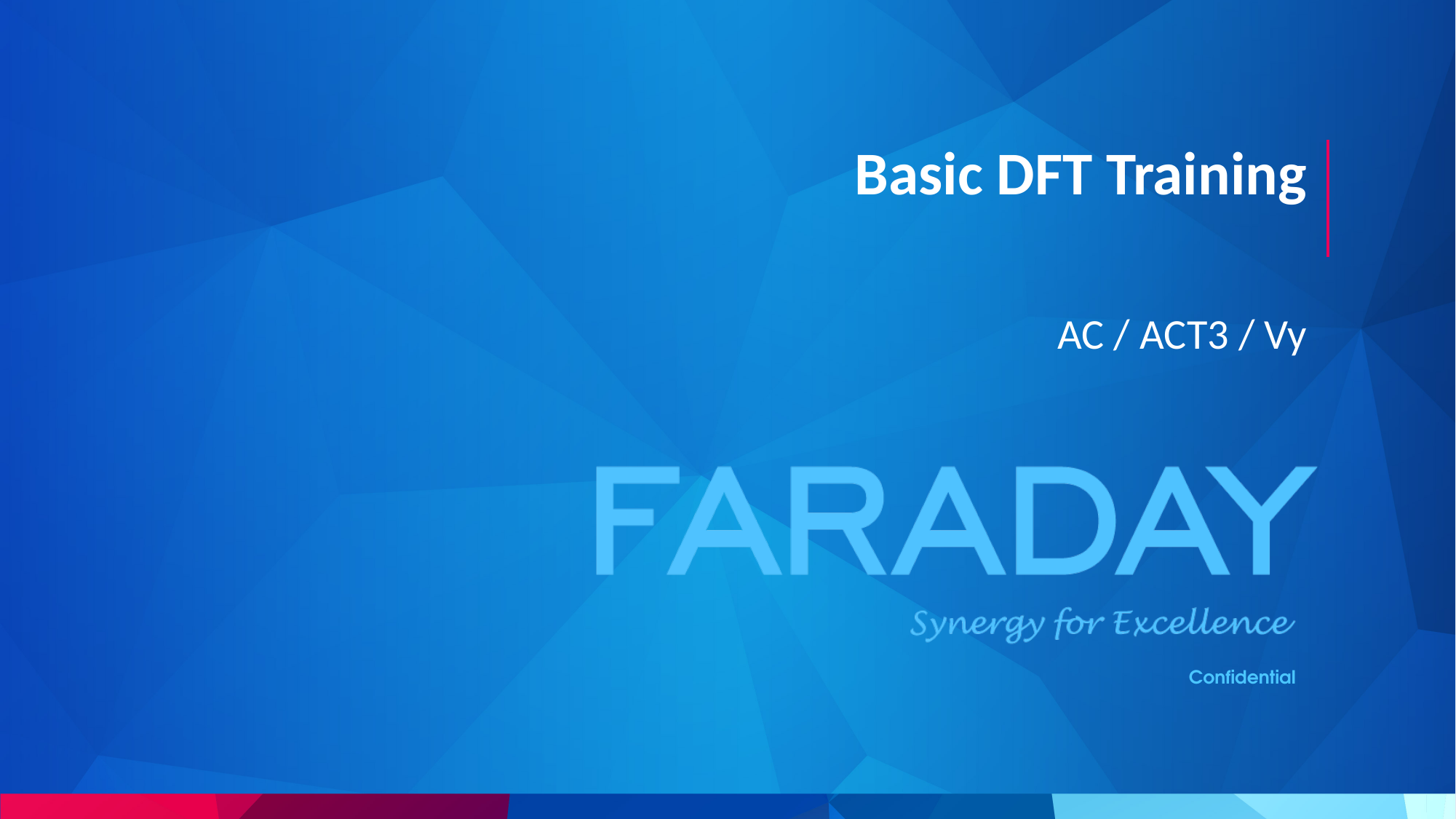

# Basic DFT Training
AC / ACT3 / Vy